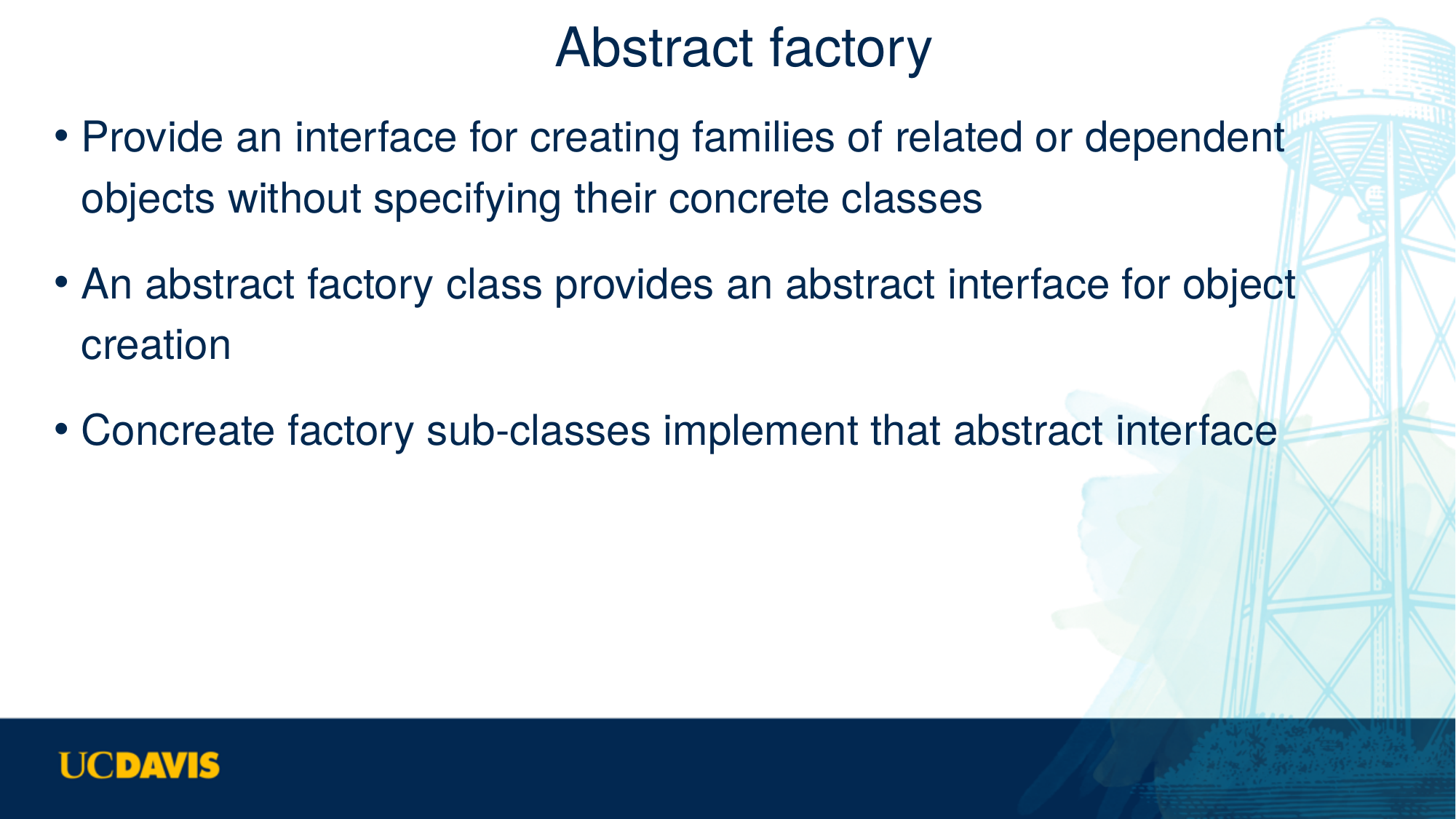

# Abstract factory
Provide an interface for creating families of related or dependent objects without specifying their concrete classes
An abstract factory class provides an abstract interface for object creation
Concreate factory sub-classes implement that abstract interface